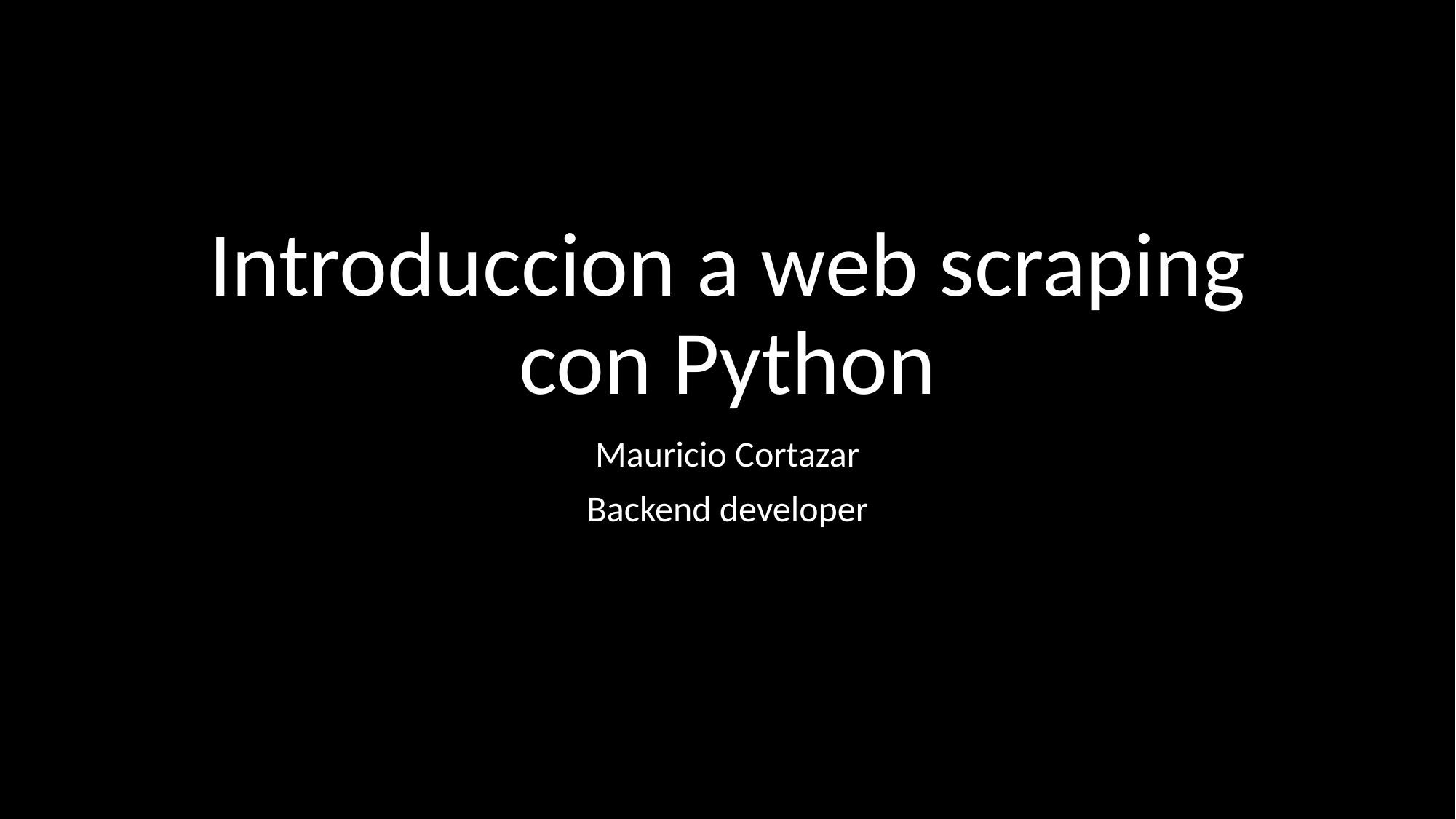

# Introduccion a web scraping con Python
Mauricio Cortazar
Backend developer